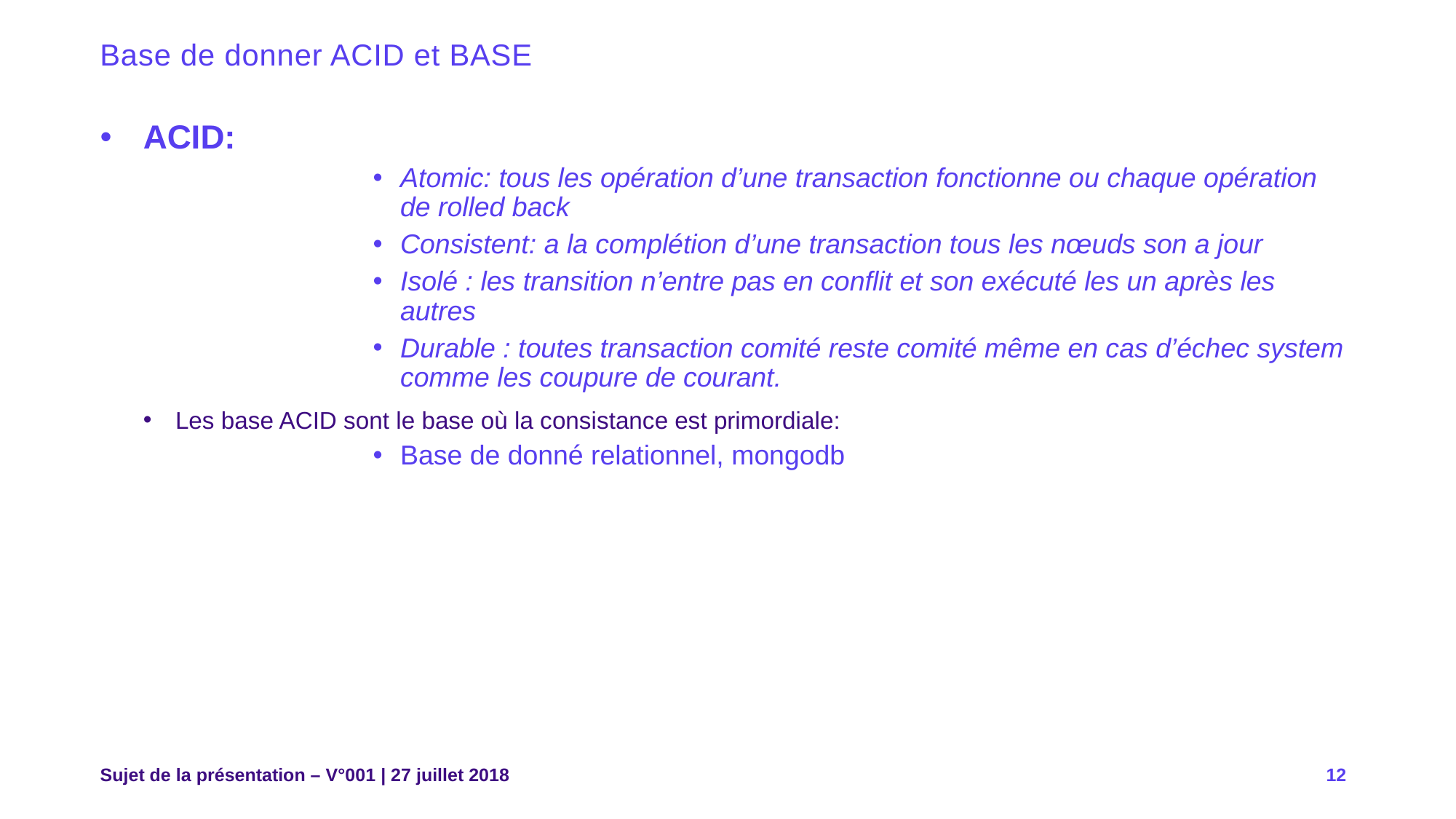

# Base de donner ACID et BASE
ACID:
Atomic: tous les opération d’une transaction fonctionne ou chaque opération de rolled back
Consistent: a la complétion d’une transaction tous les nœuds son a jour
Isolé : les transition n’entre pas en conflit et son exécuté les un après les autres
Durable : toutes transaction comité reste comité même en cas d’échec system comme les coupure de courant.
Les base ACID sont le base où la consistance est primordiale:
Base de donné relationnel, mongodb
Sujet de la présentation – V°001 | 27 juillet 2018
12